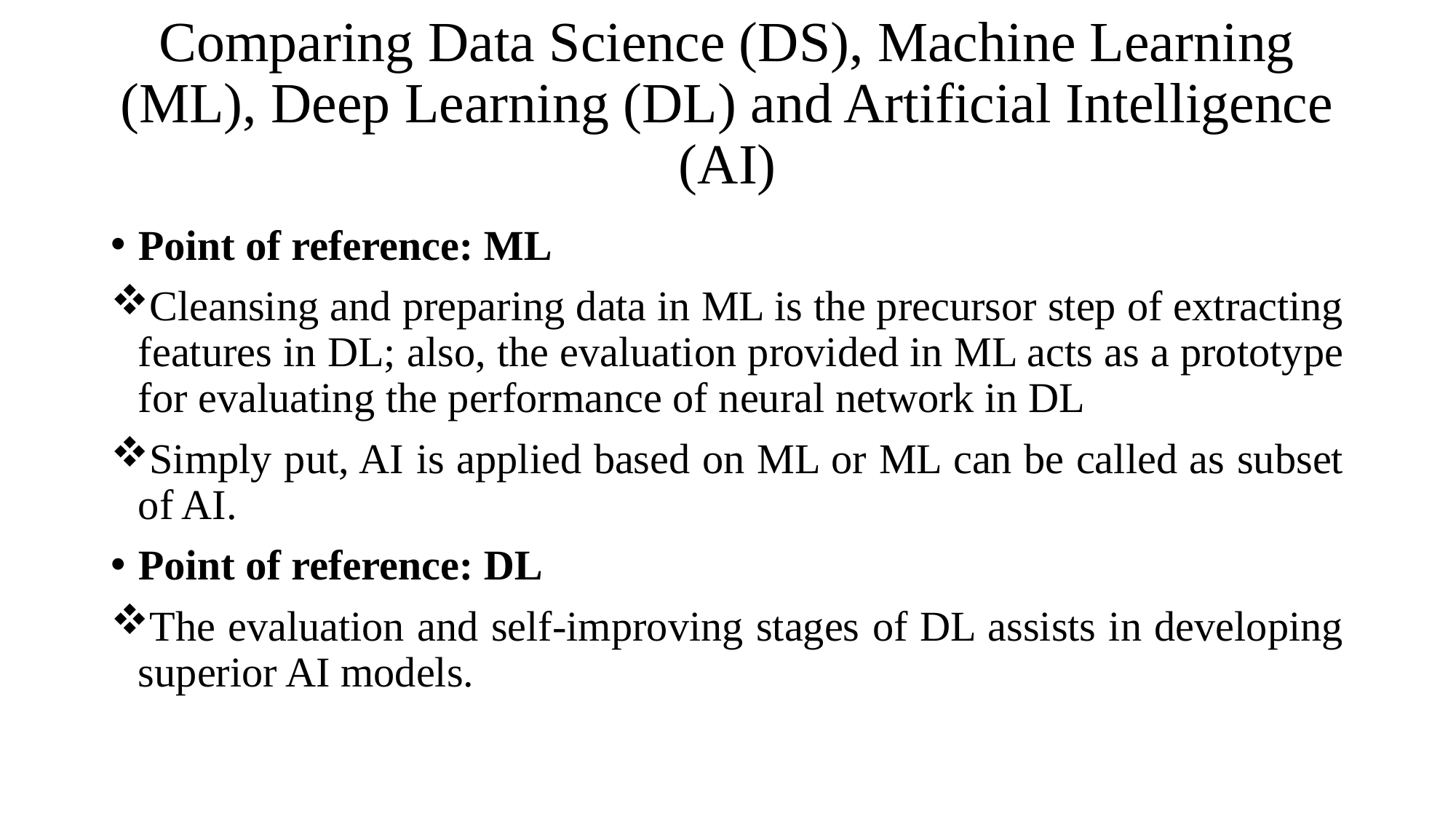

# Comparing Data Science (DS), Machine Learning (ML), Deep Learning (DL) and Artificial Intelligence (AI)
Point of reference: ML
Cleansing and preparing data in ML is the precursor step of extracting features in DL; also, the evaluation provided in ML acts as a prototype for evaluating the performance of neural network in DL
Simply put, AI is applied based on ML or ML can be called as subset of AI.
Point of reference: DL
The evaluation and self-improving stages of DL assists in developing superior AI models.